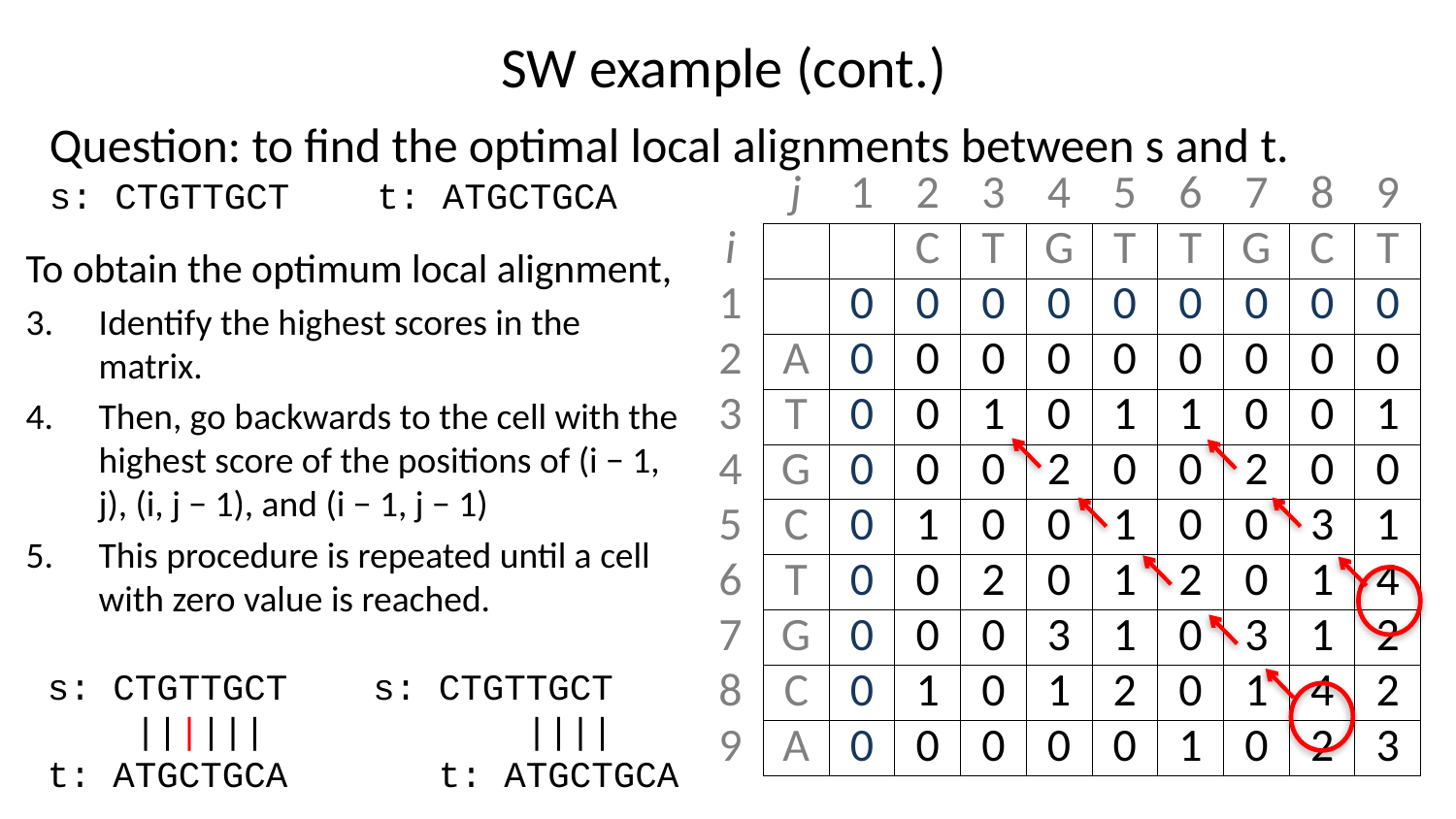

# SW example (cont.)
Question: to find the optimal local alignments between s and t.
s: CTGTTGCT    t: ATGCTGCA
|  | j | 1 | 2 | 3 | 4 | 5 | 6 | 7 | 8 | 9 |
| --- | --- | --- | --- | --- | --- | --- | --- | --- | --- | --- |
| i |  |  | C | T | G | T | T | G | C | T |
| 1 |  | 0 | 0 | 0 | 0 | 0 | 0 | 0 | 0 | 0 |
| 2 | A | 0 | 0 | 0 | 0 | 0 | 0 | 0 | 0 | 0 |
| 3 | T | 0 | 0 | 1 | 0 | 1 | 1 | 0 | 0 | 1 |
| 4 | G | 0 | 0 | 0 | 2 | 0 | 0 | 2 | 0 | 0 |
| 5 | C | 0 | 1 | 0 | 0 | 1 | 0 | 0 | 3 | 1 |
| 6 | T | 0 | 0 | 2 | 0 | 1 | 2 | 0 | 1 | 4 |
| 7 | G | 0 | 0 | 0 | 3 | 1 | 0 | 3 | 1 | 2 |
| 8 | C | 0 | 1 | 0 | 1 | 2 | 0 | 1 | 4 | 2 |
| 9 | A | 0 | 0 | 0 | 0 | 0 | 1 | 0 | 2 | 3 |
To obtain the optimum local alignment,
Identify the highest scores in the matrix.
Then, go backwards to the cell with the highest score of the positions of (i − 1, j), (i, j − 1), and (i − 1, j − 1)
This procedure is repeated until a cell with zero value is reached.

s: CTGTTGCT
    ||||||
t: ATGCTGCA
s: CTGTTGCT
       ||||
   t: ATGCTGCA